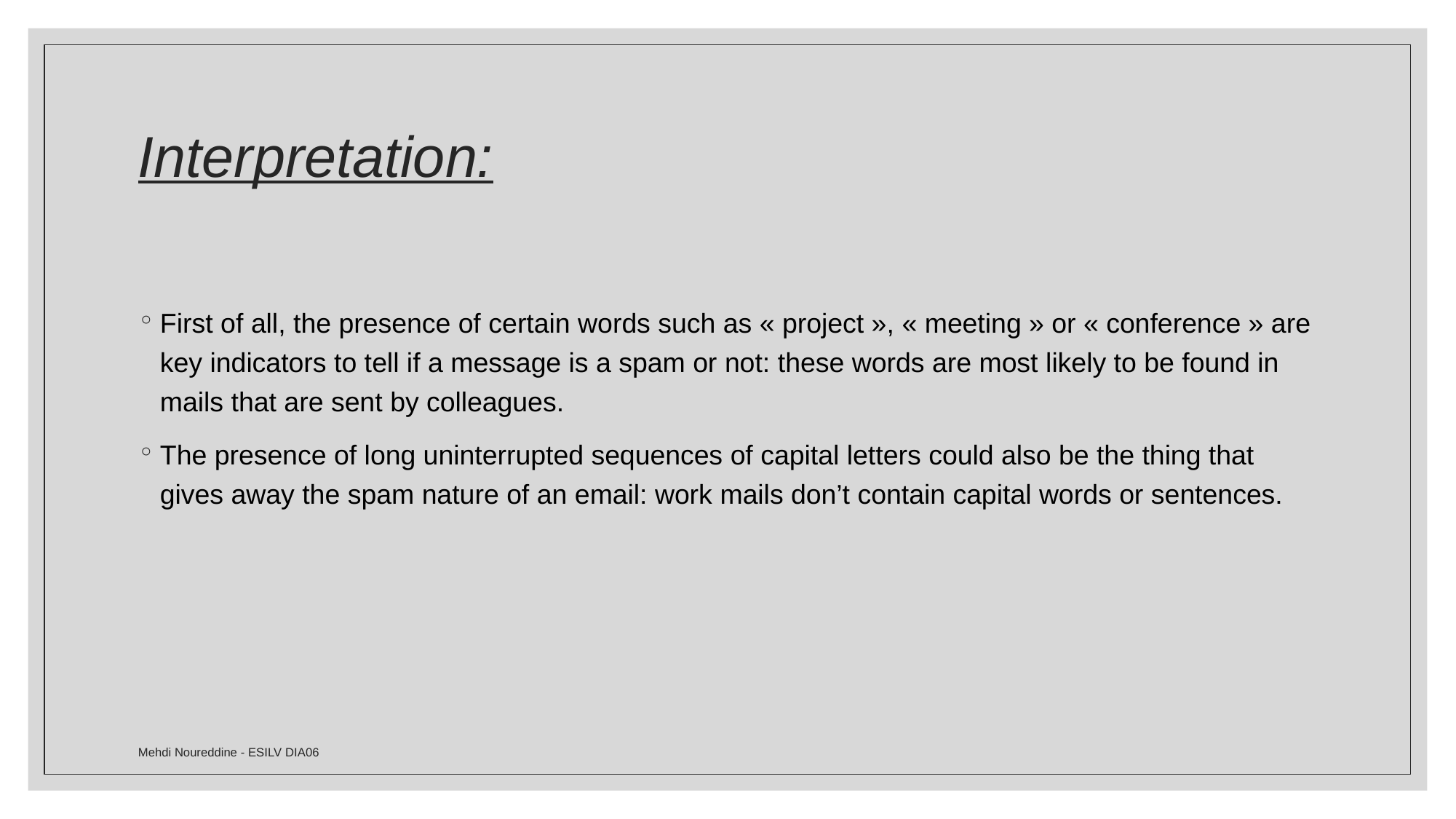

# Interpretation:
First of all, the presence of certain words such as « project », « meeting » or « conference » are key indicators to tell if a message is a spam or not: these words are most likely to be found in mails that are sent by colleagues.
The presence of long uninterrupted sequences of capital letters could also be the thing that gives away the spam nature of an email: work mails don’t contain capital words or sentences.
Mehdi Noureddine - ESILV DIA06